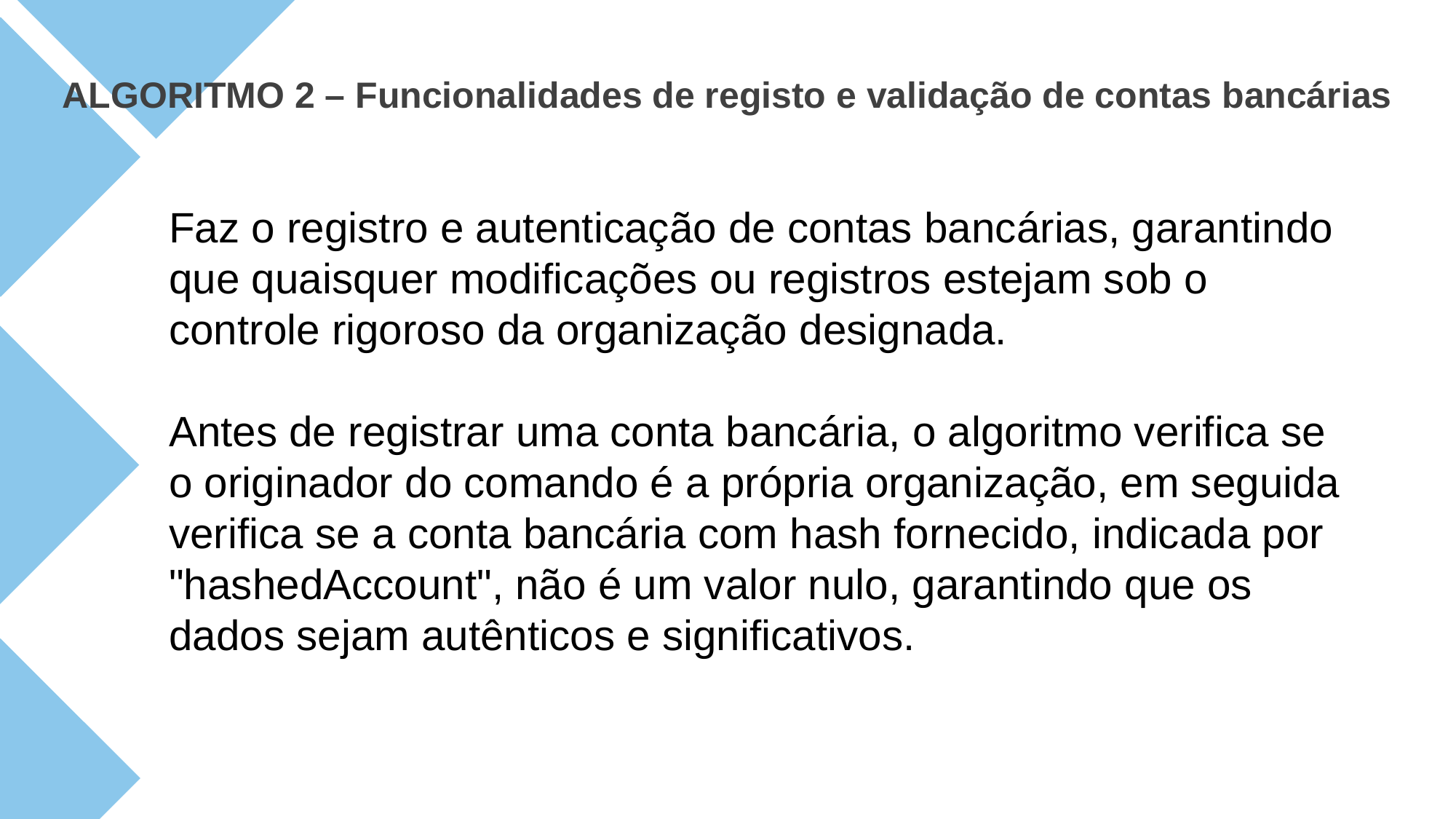

ALGORITMO 2 – Funcionalidades de registo e validação de contas bancárias

Faz o registro e autenticação de contas bancárias, garantindo que quaisquer modificações ou registros estejam sob o controle rigoroso da organização designada.

Antes de registrar uma conta bancária, o algoritmo verifica se o originador do comando é a própria organização, em seguida verifica se a conta bancária com hash fornecido, indicada por "hashedAccount", não é um valor nulo, garantindo que os dados sejam autênticos e significativos.